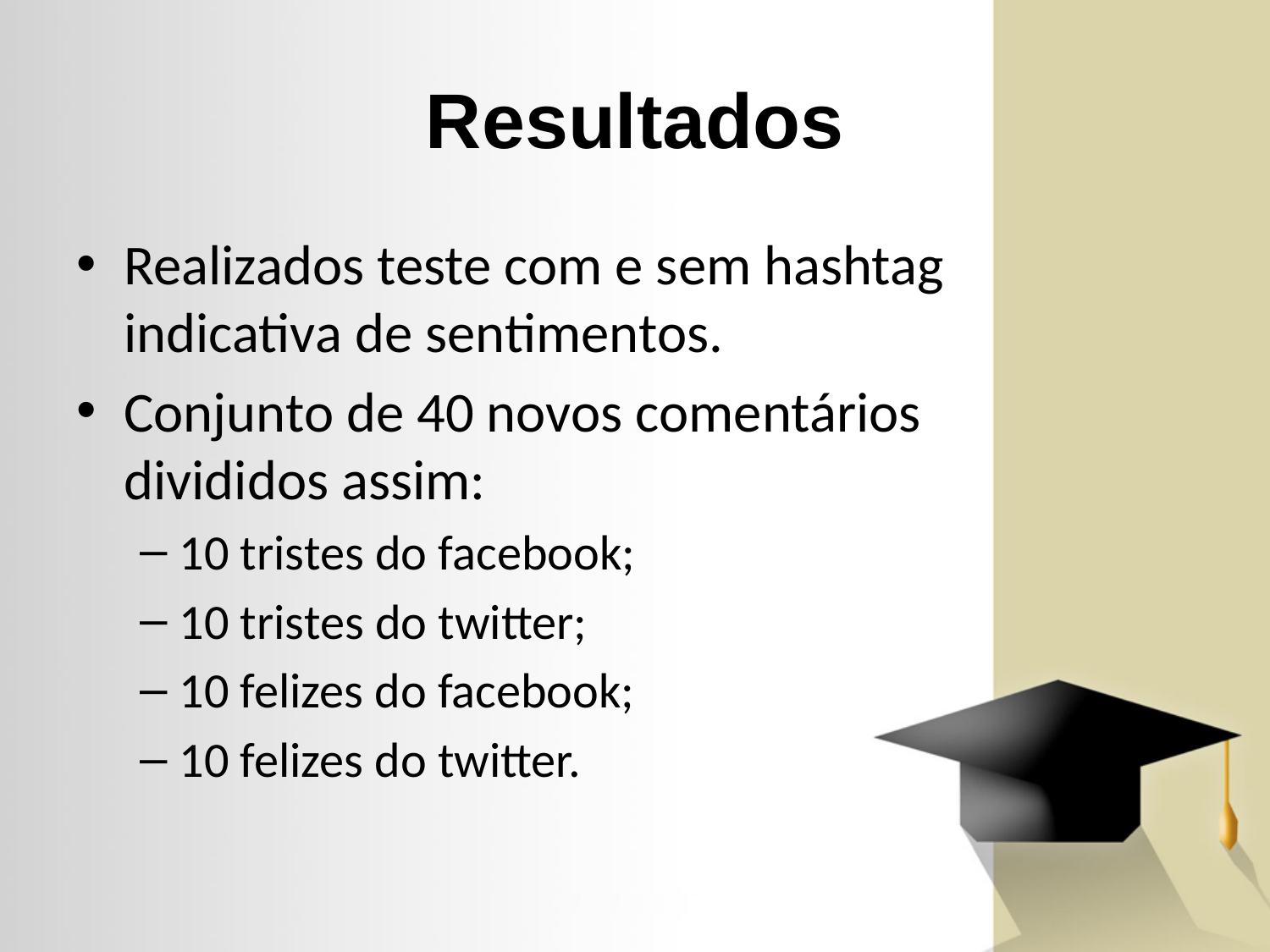

# Resultados
Realizados teste com e sem hashtag indicativa de sentimentos.
Conjunto de 40 novos comentários divididos assim:
10 tristes do facebook;
10 tristes do twitter;
10 felizes do facebook;
10 felizes do twitter.